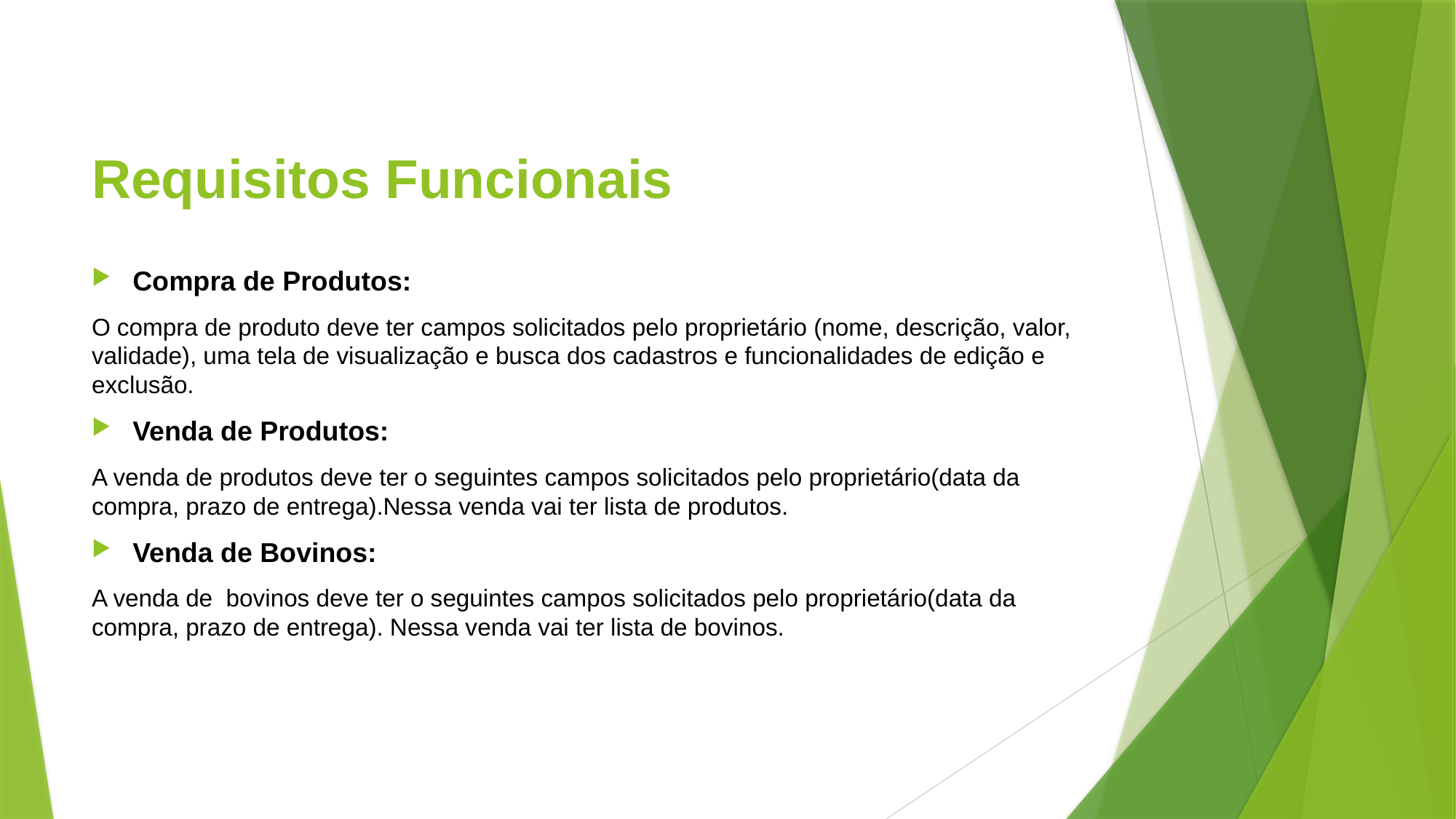

# Requisitos Funcionais
Compra de Produtos:
O compra de produto deve ter campos solicitados pelo proprietário (nome, descrição, valor, validade), uma tela de visualização e busca dos cadastros e funcionalidades de edição e exclusão.
Venda de Produtos:
A venda de produtos deve ter o seguintes campos solicitados pelo proprietário(data da compra, prazo de entrega).Nessa venda vai ter lista de produtos.
Venda de Bovinos:
A venda de  bovinos deve ter o seguintes campos solicitados pelo proprietário(data da compra, prazo de entrega). Nessa venda vai ter lista de bovinos.